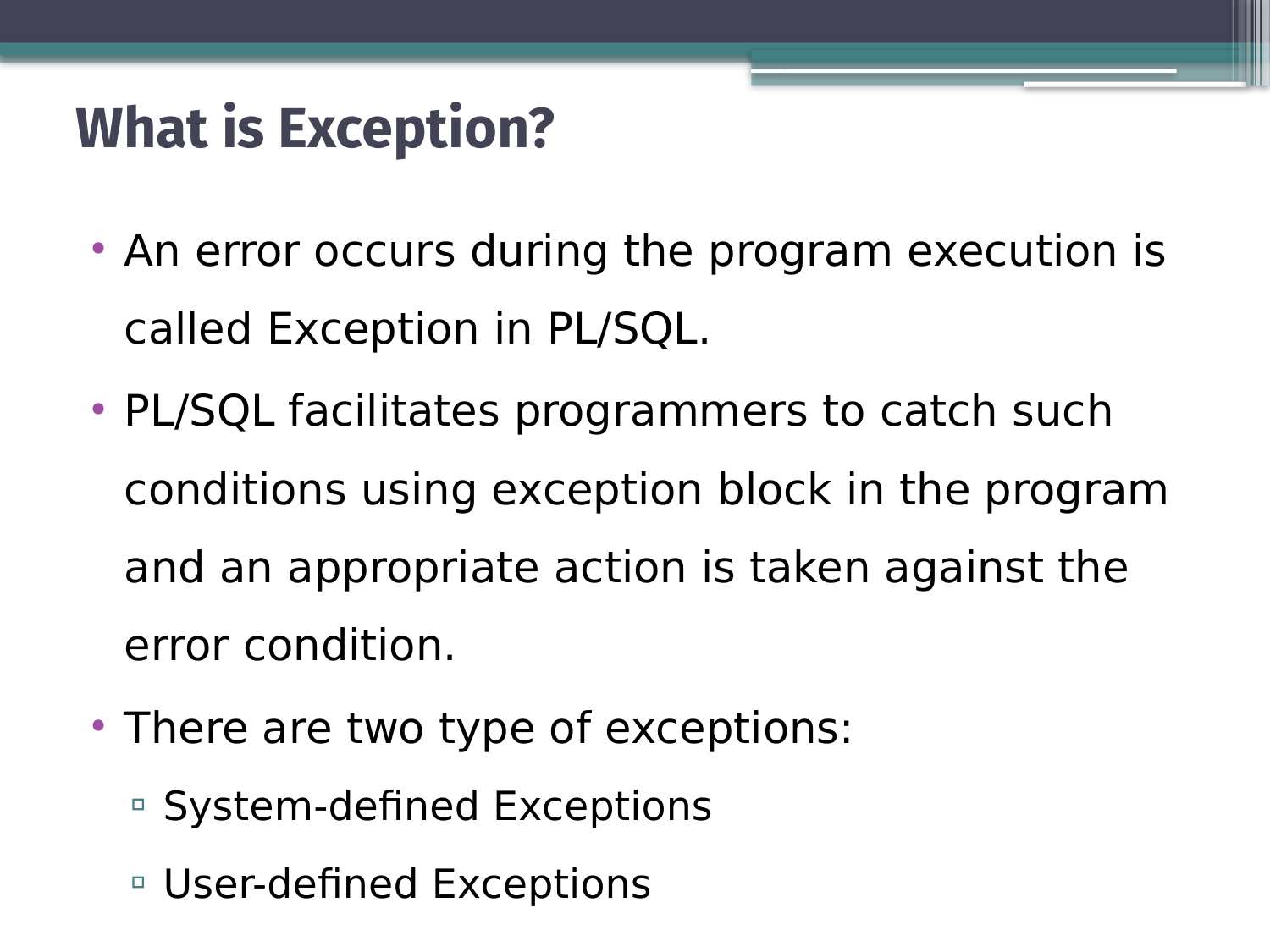

# What is Exception?
An error occurs during the program execution is called Exception in PL/SQL.
PL/SQL facilitates programmers to catch such conditions using exception block in the program and an appropriate action is taken against the error condition.
There are two type of exceptions:
System-defined Exceptions
User-defined Exceptions